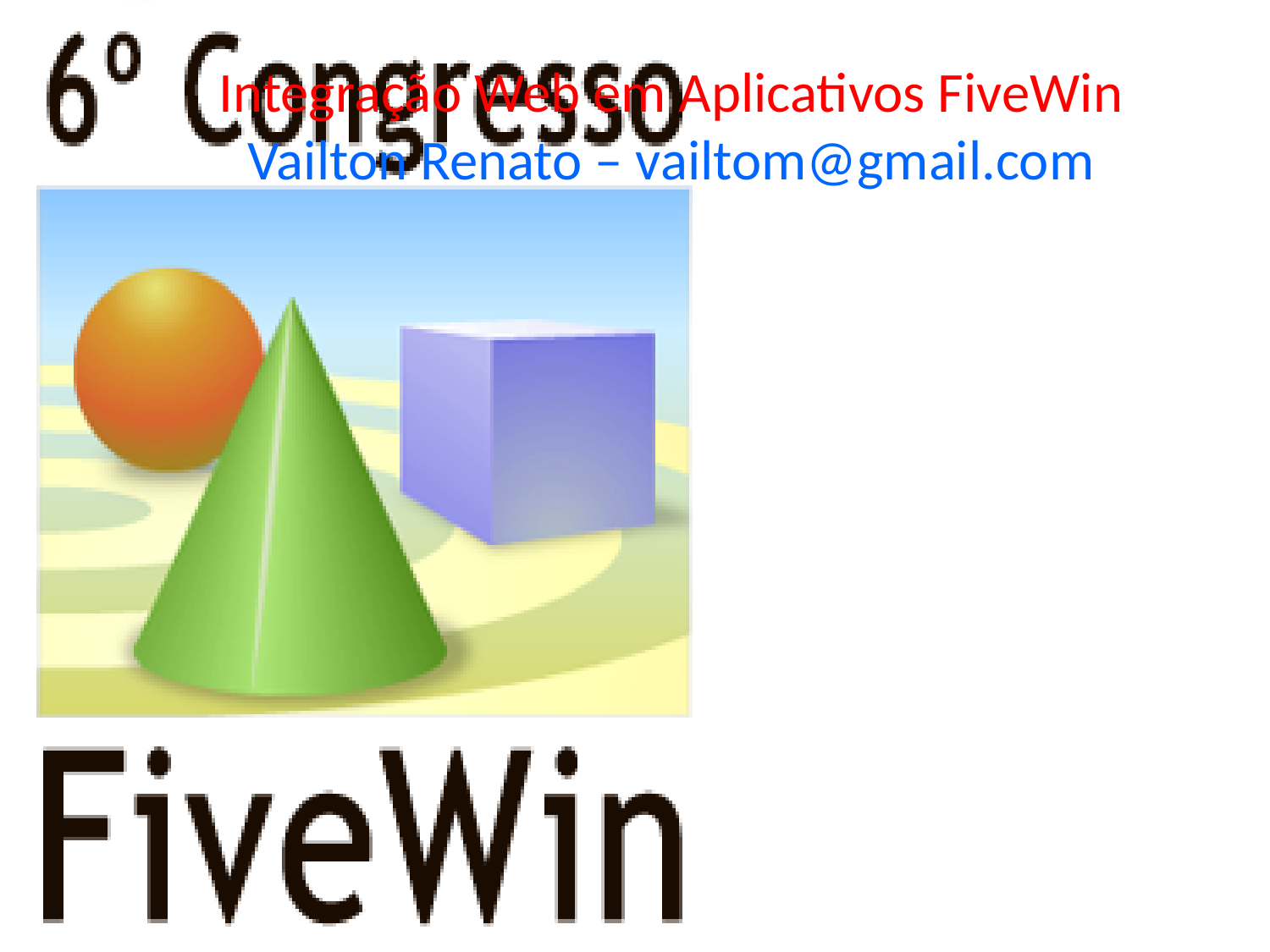

Integração Web em Aplicativos FiveWin
Vailton Renato – vailtom@gmail.com